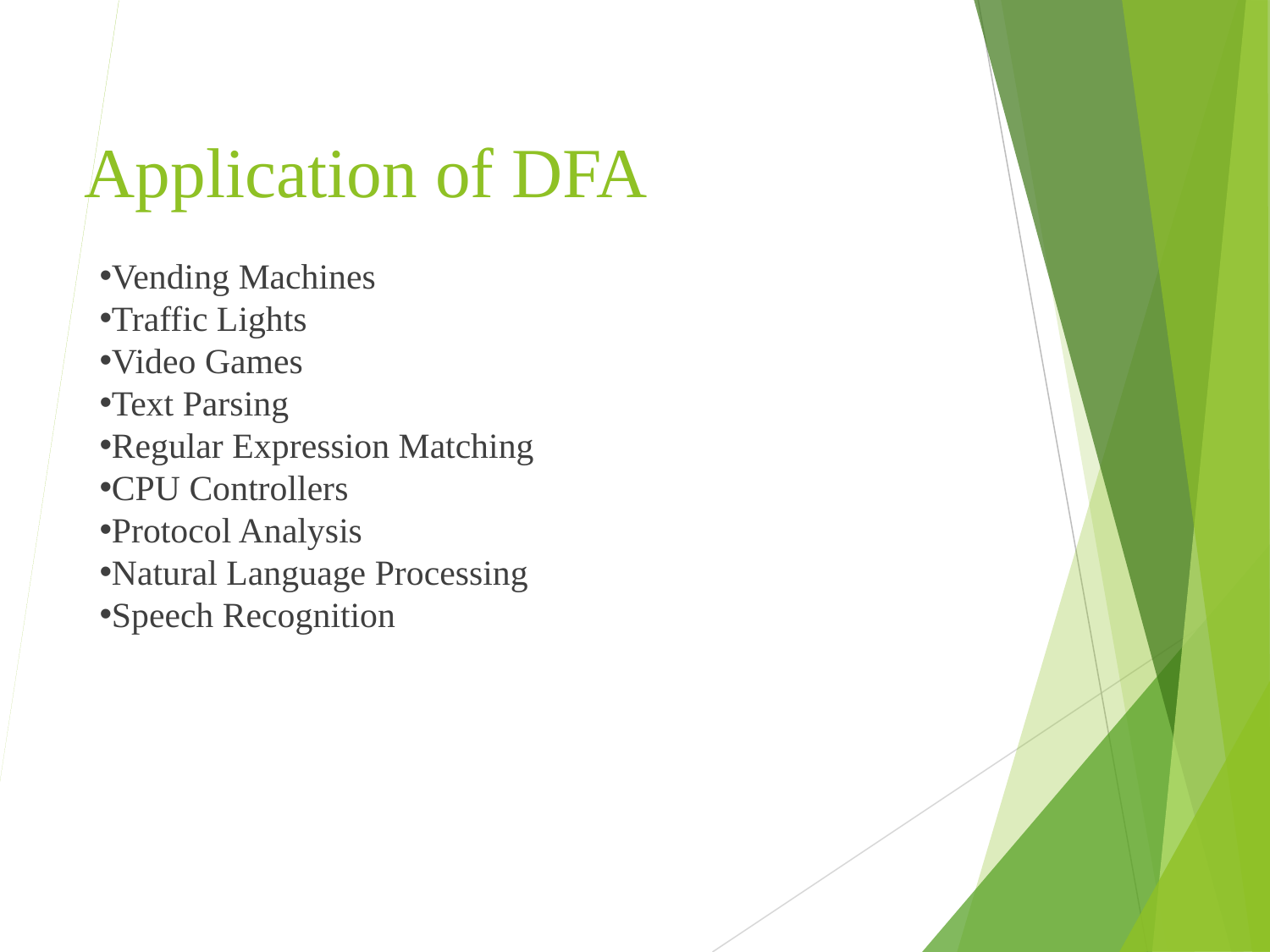

# Application of DFA
Vending Machines
Traffic Lights
Video Games
Text Parsing
Regular Expression Matching
CPU Controllers
Protocol Analysis
Natural Language Processing
Speech Recognition